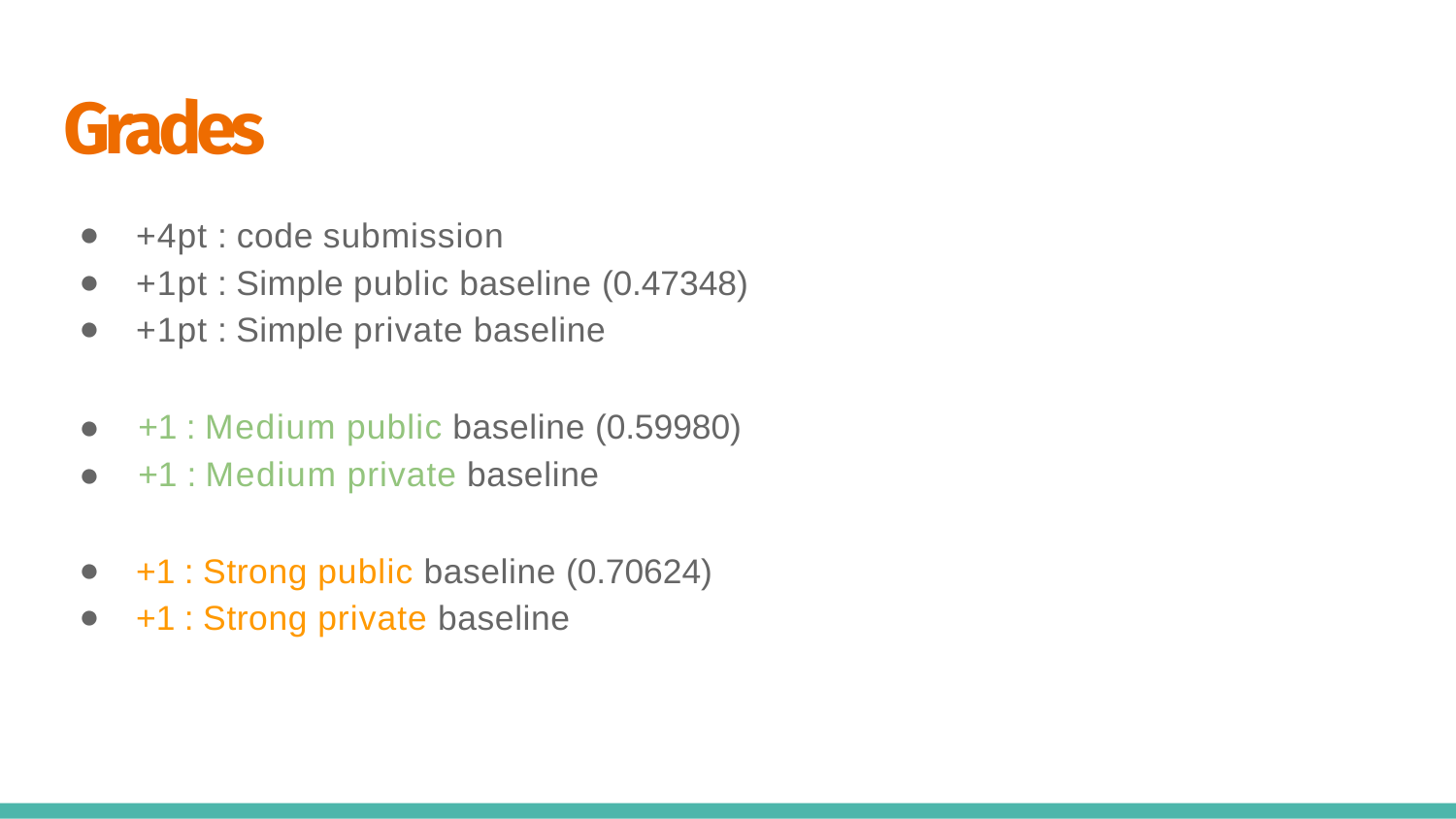

# Grades
+4pt : code submission
+1pt : Simple public baseline (0.47348)
+1pt : Simple private baseline

●	+1 : Medium public baseline (0.59980)
●	+1 : Medium private baseline

+1 : Strong public baseline (0.70624)
+1 : Strong private baseline